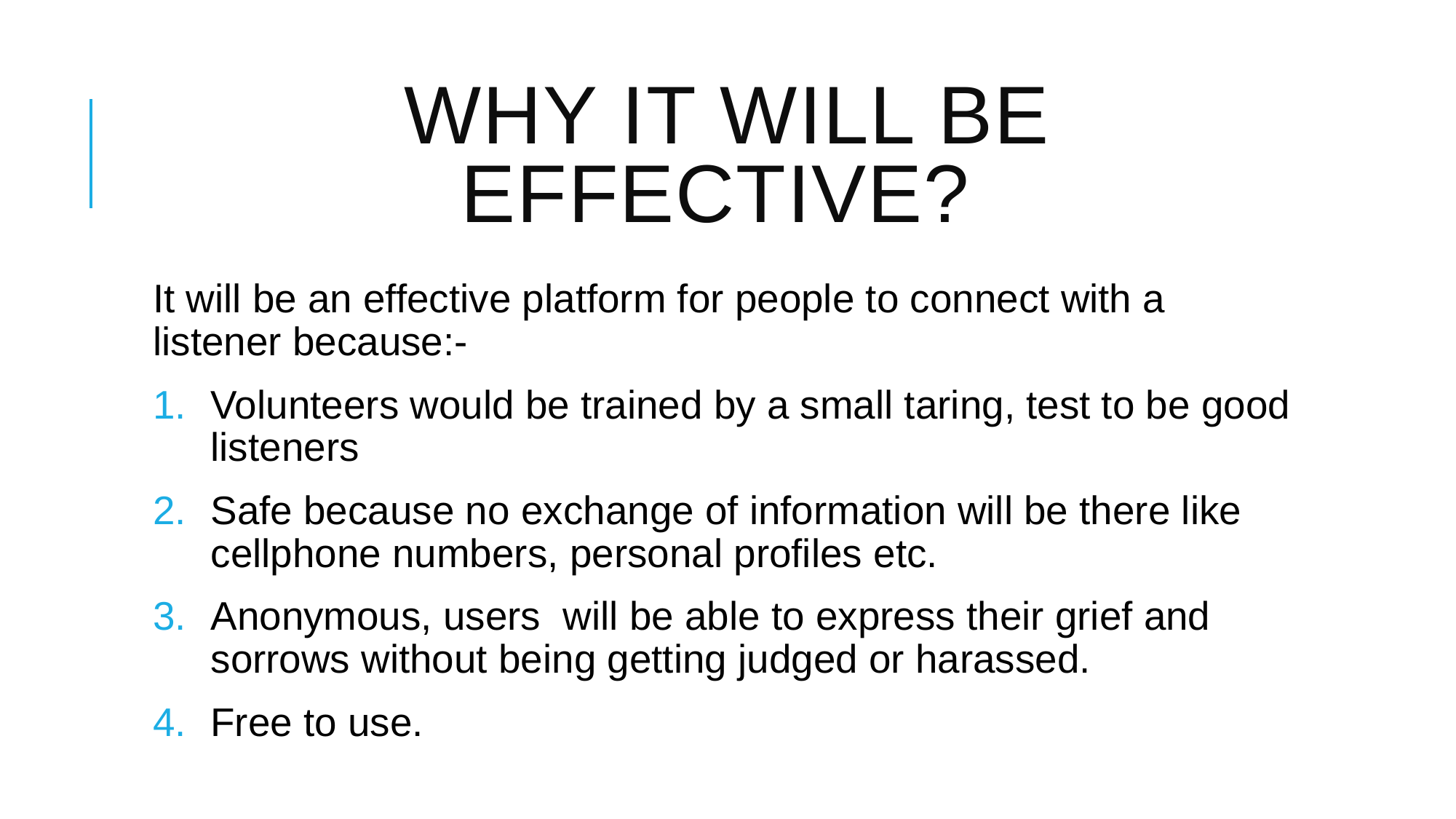

# Why it will be effective?
It will be an effective platform for people to connect with a listener because:-
Volunteers would be trained by a small taring, test to be good listeners
Safe because no exchange of information will be there like cellphone numbers, personal profiles etc.
Anonymous, users  will be able to express their grief and sorrows without being getting judged or harassed.
Free to use.